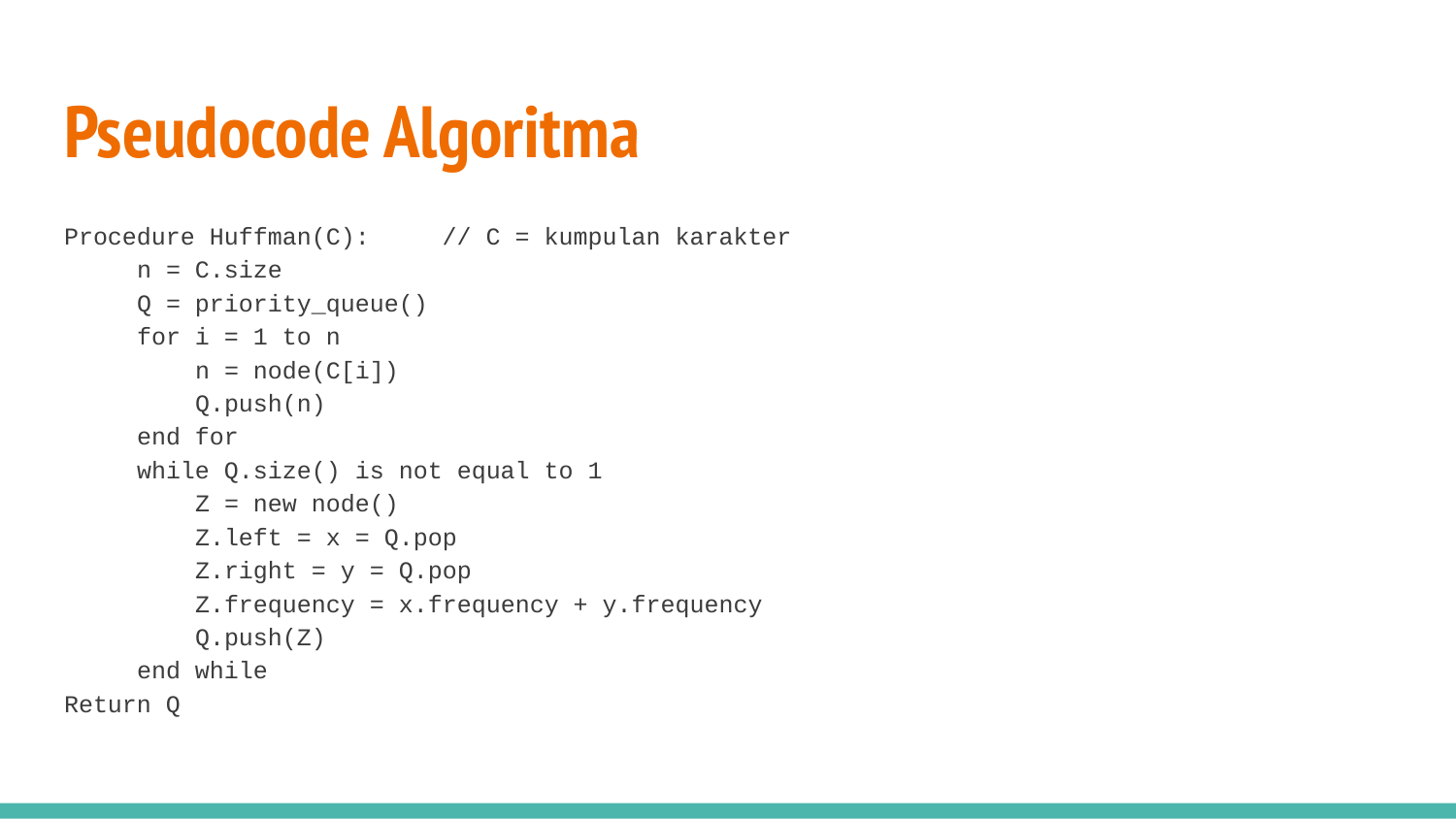

# Pseudocode Algoritma
Procedure Huffman(C):     // C = kumpulan karakter
n = C.size
Q = priority_queue()
for i = 1 to n
    n = node(C[i])
    Q.push(n)
end for
while Q.size() is not equal to 1
    Z = new node()
    Z.left = x = Q.pop
    Z.right = y = Q.pop
    Z.frequency = x.frequency + y.frequency
    Q.push(Z)
end while
Return Q